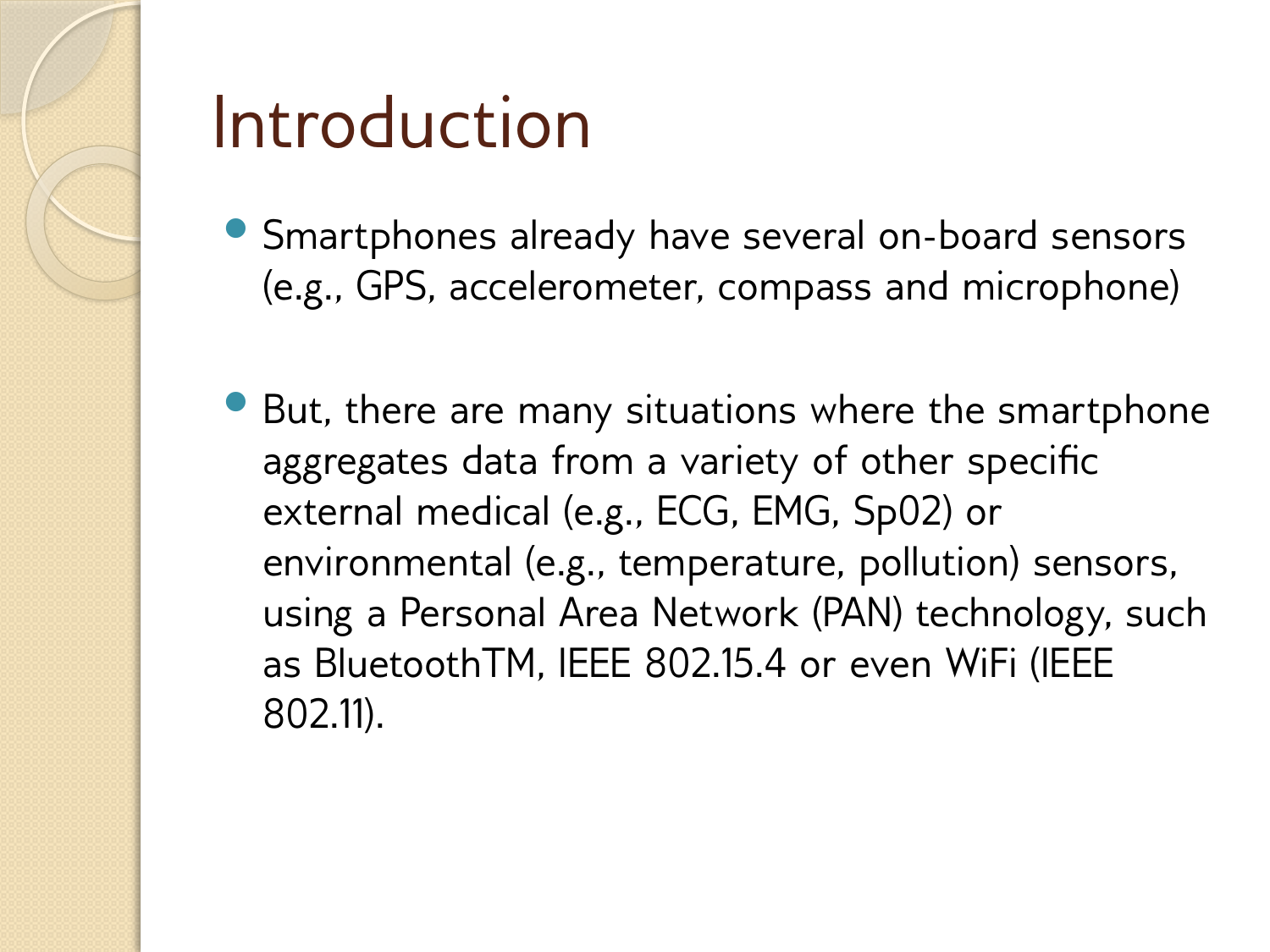

# Introduction
Smartphones already have several on-board sensors (e.g., GPS, accelerometer, compass and microphone)

But, there are many situations where the smartphone aggregates data from a variety of other specific external medical (e.g., ECG, EMG, Sp02) or environmental (e.g., temperature, pollution) sensors, using a Personal Area Network (PAN) technology, such as BluetoothTM, IEEE 802.15.4 or even WiFi (IEEE 802.11).